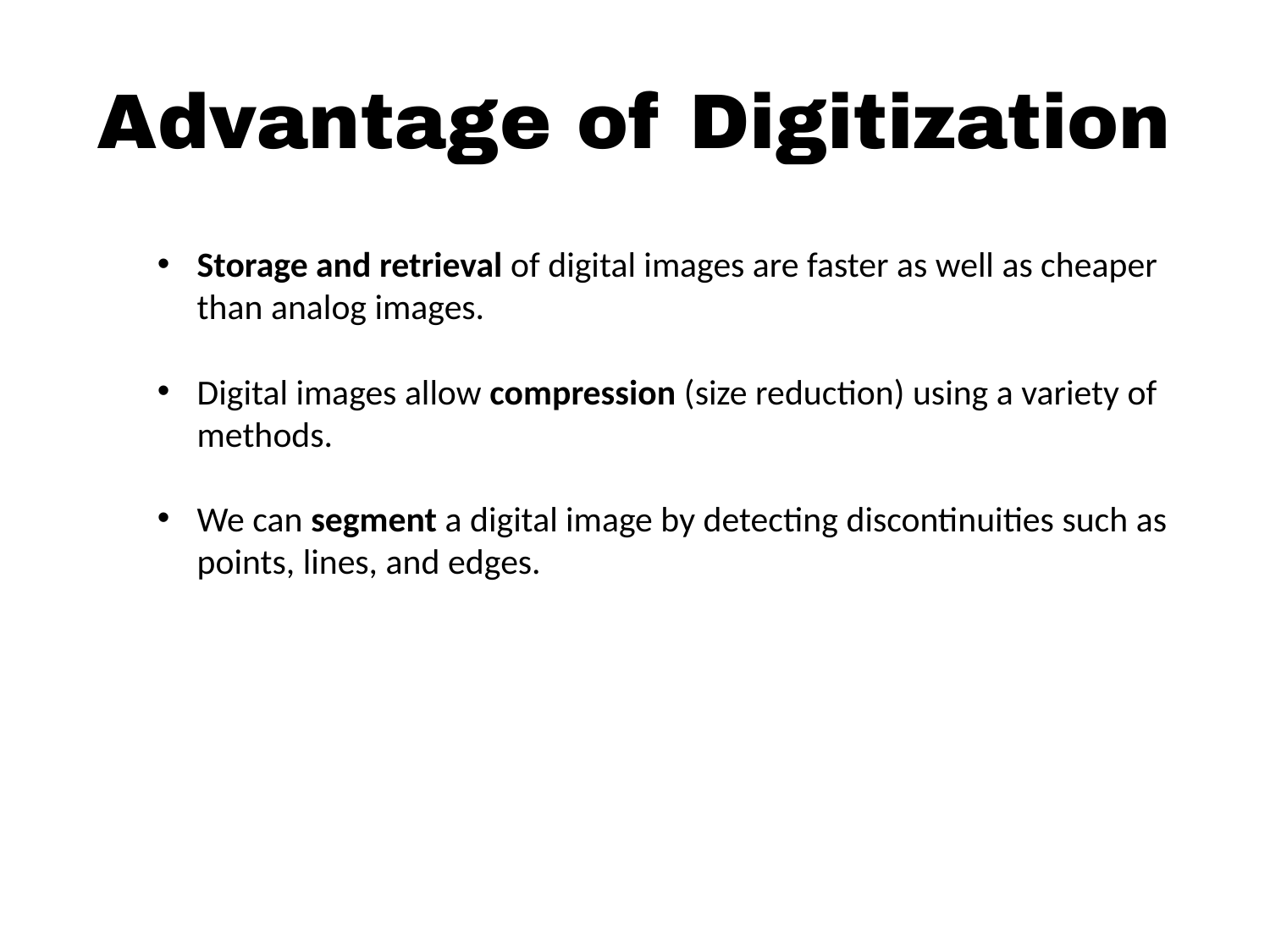

# Advantage of Digitization
Storage and retrieval of digital images are faster as well as cheaper than analog images.

Digital images allow compression (size reduction) using a variety of methods.

We can segment a digital image by detecting discontinuities such as points, lines, and edges.